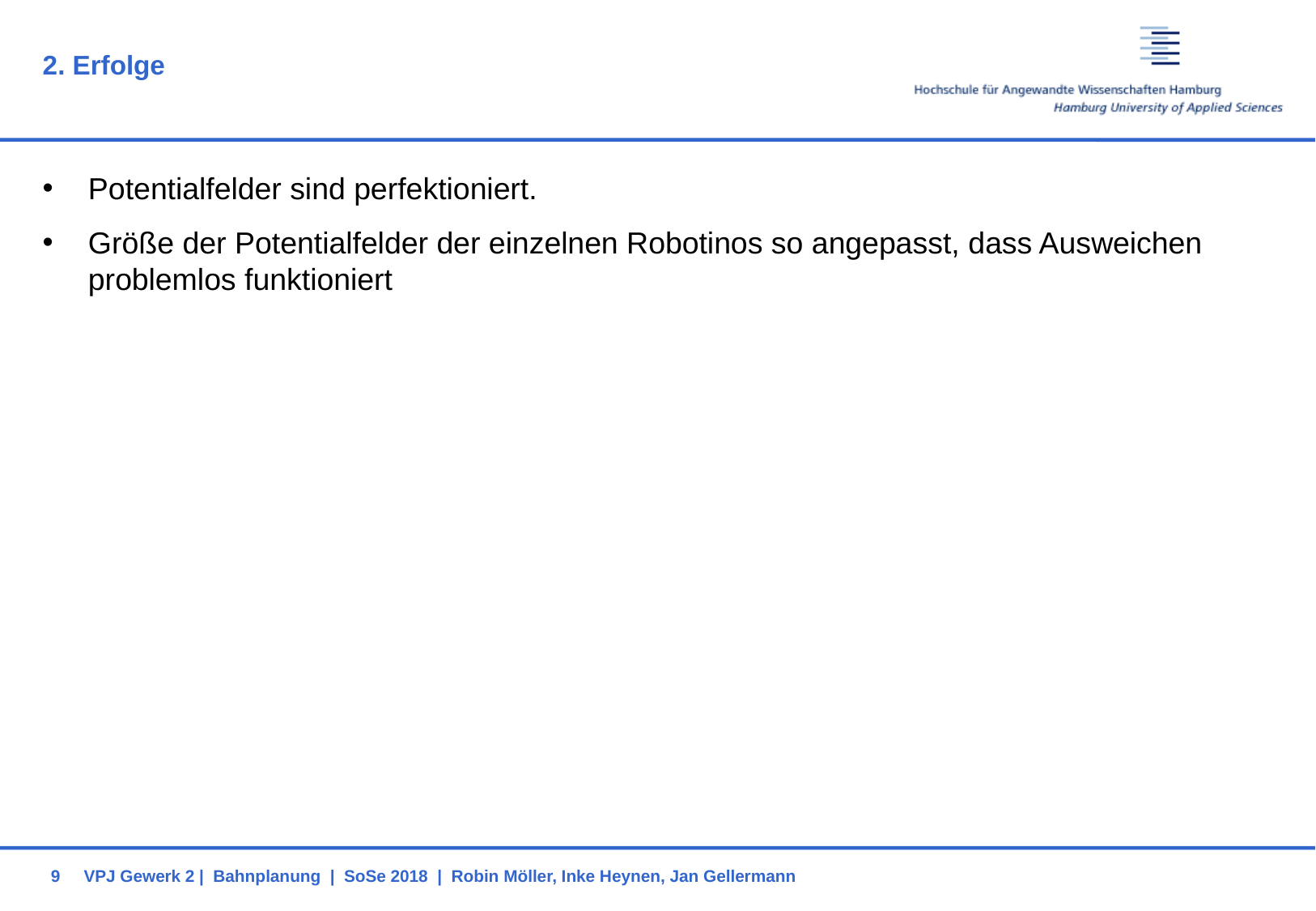

# 2. Erfolge
Potentialfelder sind perfektioniert.
Größe der Potentialfelder der einzelnen Robotinos so angepasst, dass Ausweichen problemlos funktioniert

9
VPJ Gewerk 2 |  Bahnplanung  |  SoSe 2018  |  Robin Möller, Inke Heynen, Jan Gellermann